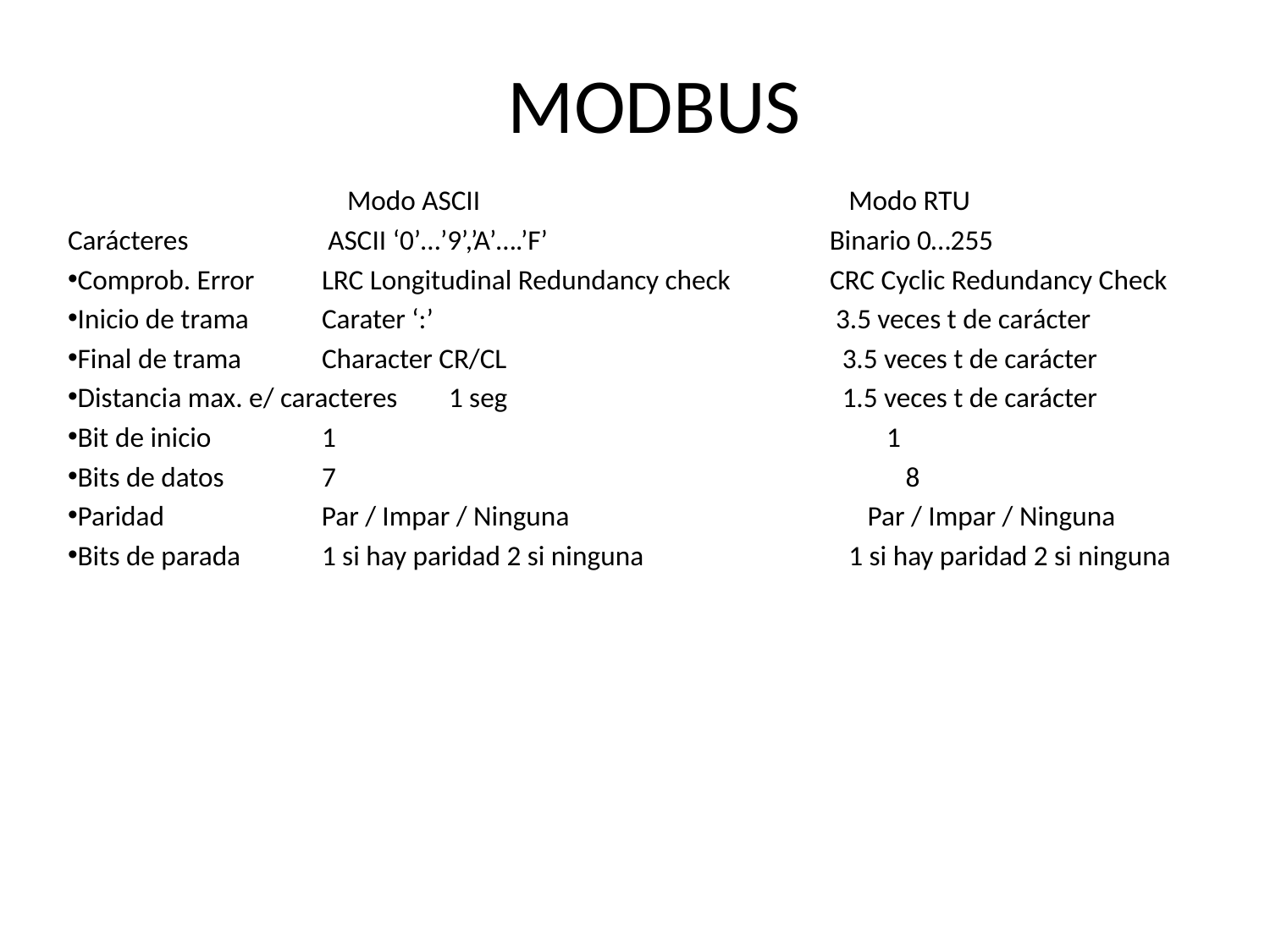

# MODBUS
		    Modo ASCII	                                           Modo RTU
Carácteres	                     ASCII ‘0’…’9’,’A’….’F’	                                        Binario 0…255
Comprob. Error	LRC Longitudinal Redundancy check  	CRC Cyclic Redundancy Check
Inicio de trama	Carater ‘:’	                                                             3.5 veces t de carácter
Final de trama	Character CR/CL	                                          3.5 veces t de carácter
Distancia max. e/ caracteres  	1 seg	                                          1.5 veces t de carácter
Bit de inicio	1	                                                                     1
Bits de datos	7	                                                                        8
Paridad	                    Par / Impar / Ninguna	                                              Par / Impar / Ninguna
Bits de parada	1 si hay paridad 2 si ninguna	                       1 si hay paridad 2 si ninguna